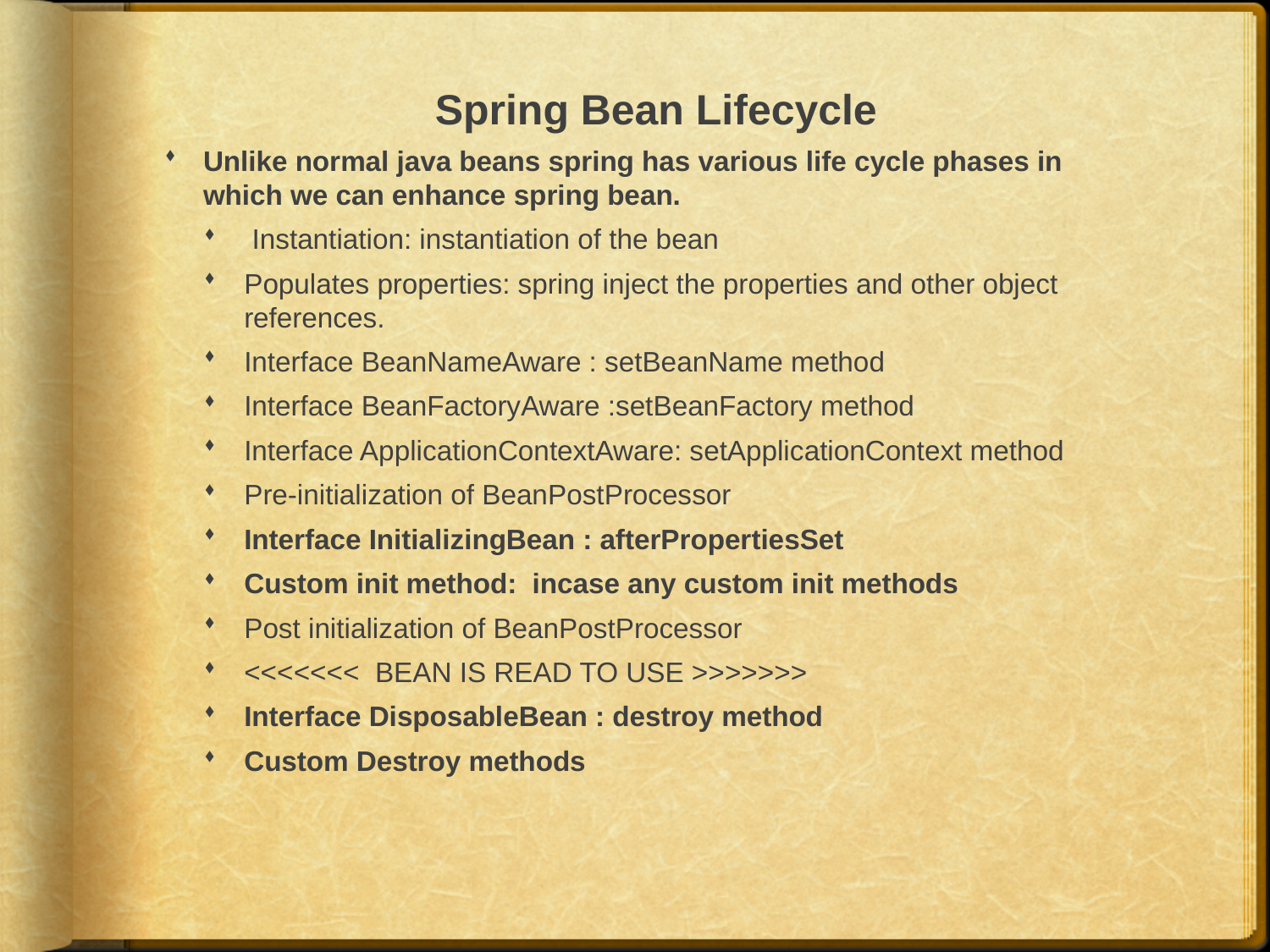

# Spring Bean Lifecycle
Unlike normal java beans spring has various life cycle phases in which we can enhance spring bean.
 Instantiation: instantiation of the bean
Populates properties: spring inject the properties and other object references.
Interface BeanNameAware : setBeanName method
Interface BeanFactoryAware :setBeanFactory method
Interface ApplicationContextAware: setApplicationContext method
Pre-initialization of BeanPostProcessor
Interface InitializingBean : afterPropertiesSet
Custom init method:  incase any custom init methods
Post initialization of BeanPostProcessor
<<<<<<<  BEAN IS READ TO USE >>>>>>>
Interface DisposableBean : destroy method
Custom Destroy methods